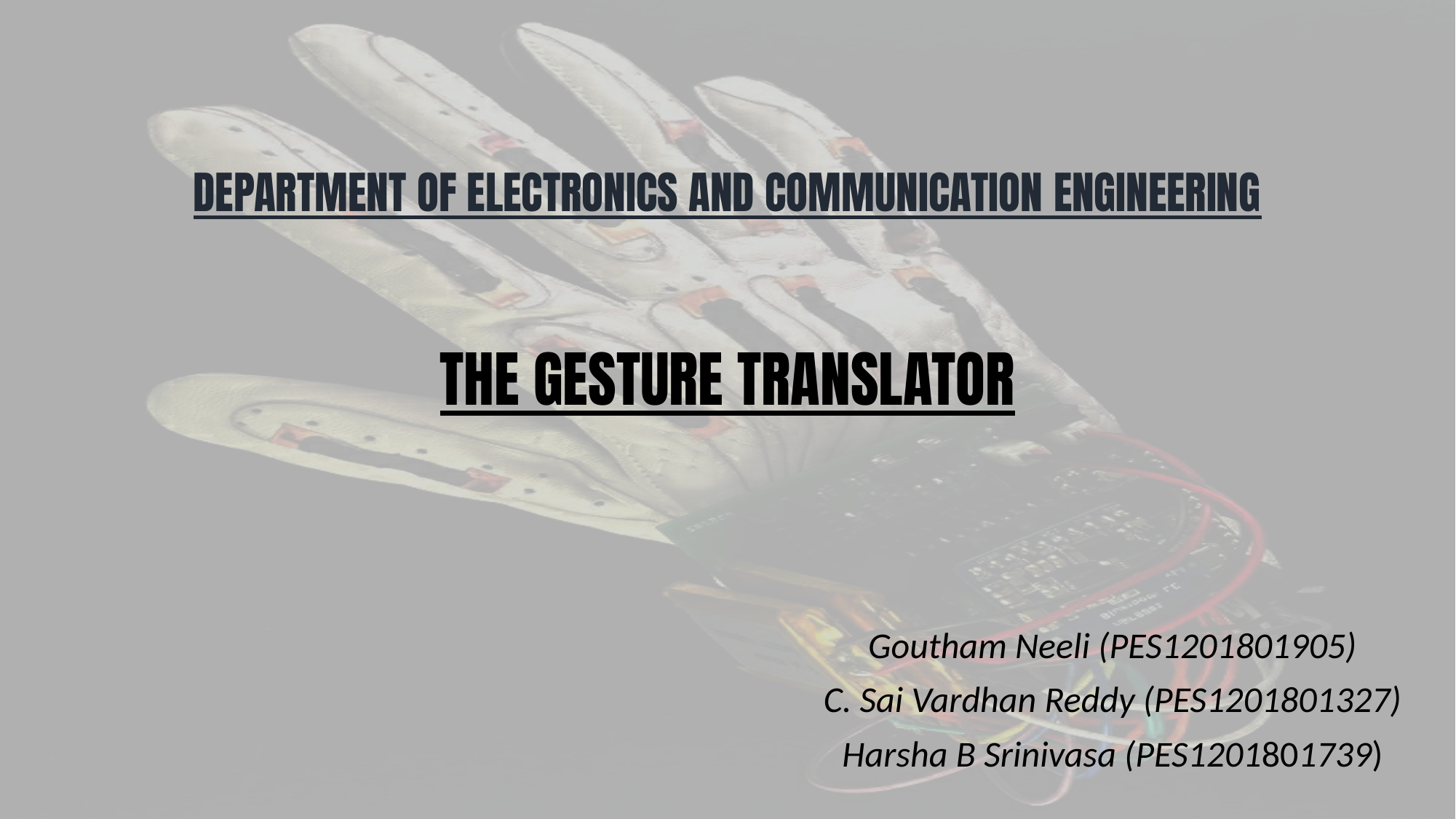

# DEPARTMENT OF ELECTRONICS AND COMMUNICATION ENGINEERING THE GESTURE TRANSLATOR
Goutham Neeli (PES1201801905)
C. Sai Vardhan Reddy (PES1201801327)
Harsha B Srinivasa (PES1201801739)